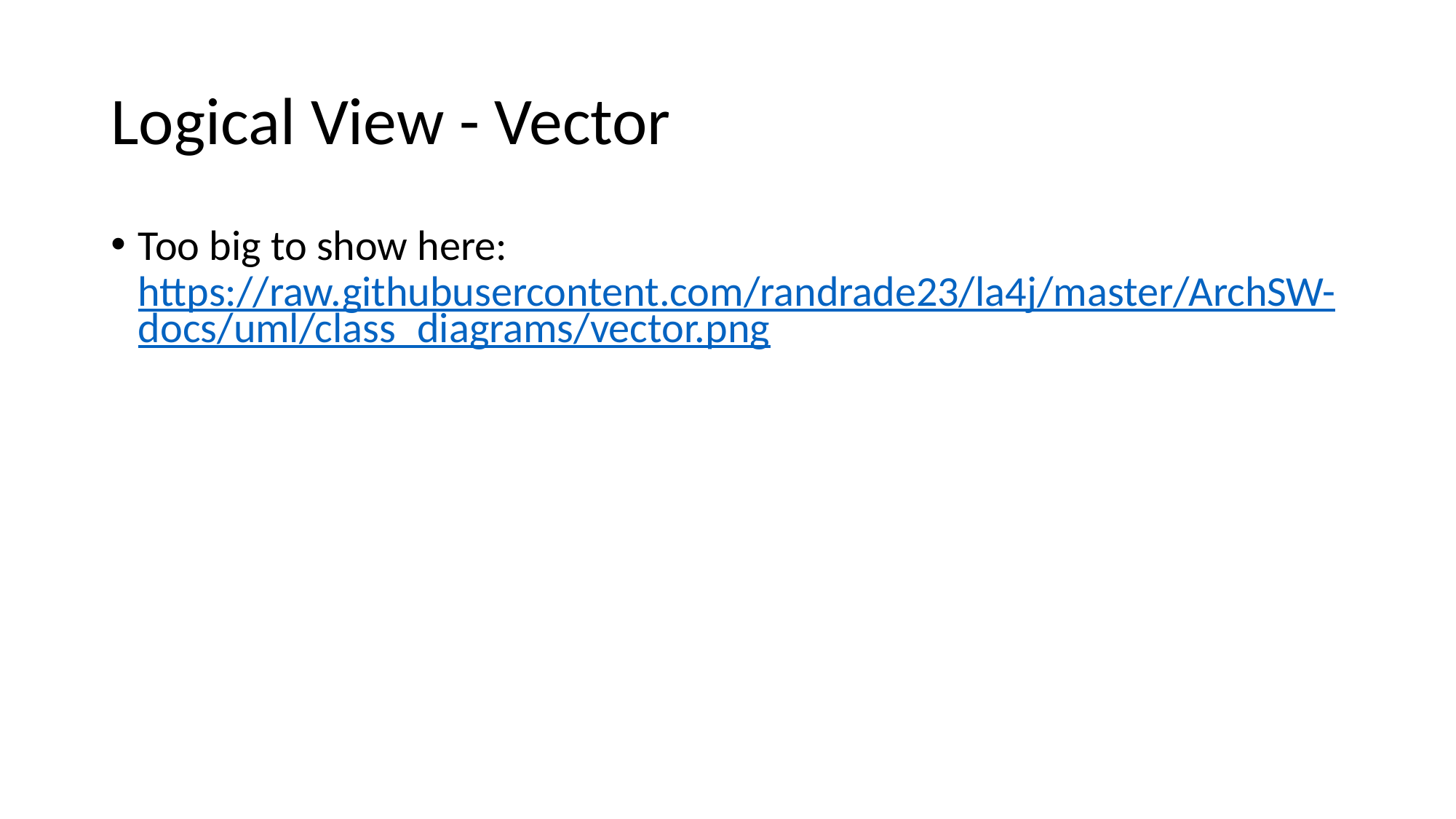

# Logical View - Vector
Too big to show here: https://raw.githubusercontent.com/randrade23/la4j/master/ArchSW-docs/uml/class_diagrams/vector.png